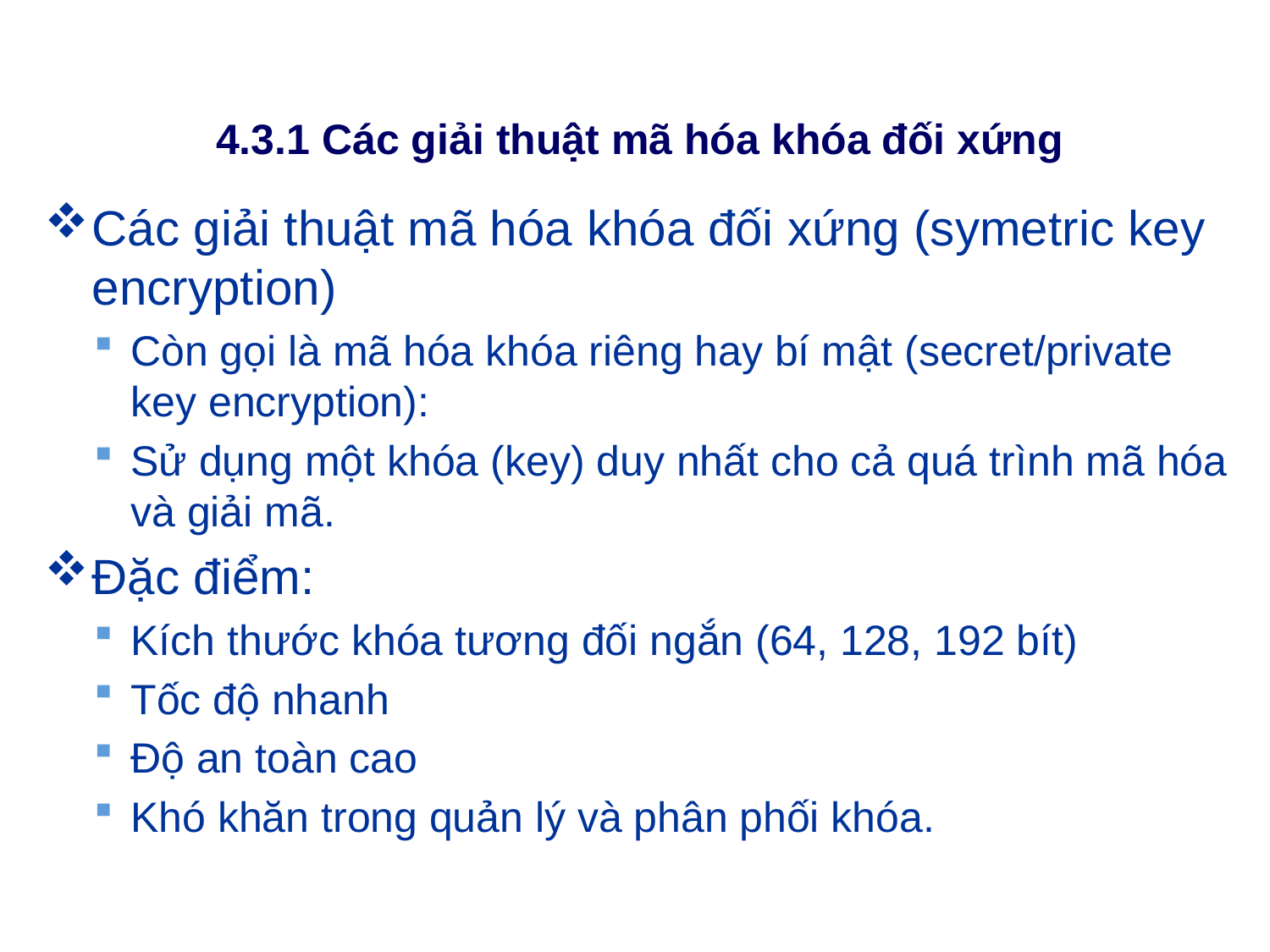

# 4.3.1 Các giải thuật mã hóa khóa đối xứng
Các giải thuật mã hóa khóa đối xứng (symetric key encryption)
Còn gọi là mã hóa khóa riêng hay bí mật (secret/private key encryption):
Sử dụng một khóa (key) duy nhất cho cả quá trình mã hóa và giải mã.
Đặc điểm:
Kích thước khóa tương đối ngắn (64, 128, 192 bít)
Tốc độ nhanh
Độ an toàn cao
Khó khăn trong quản lý và phân phối khóa.